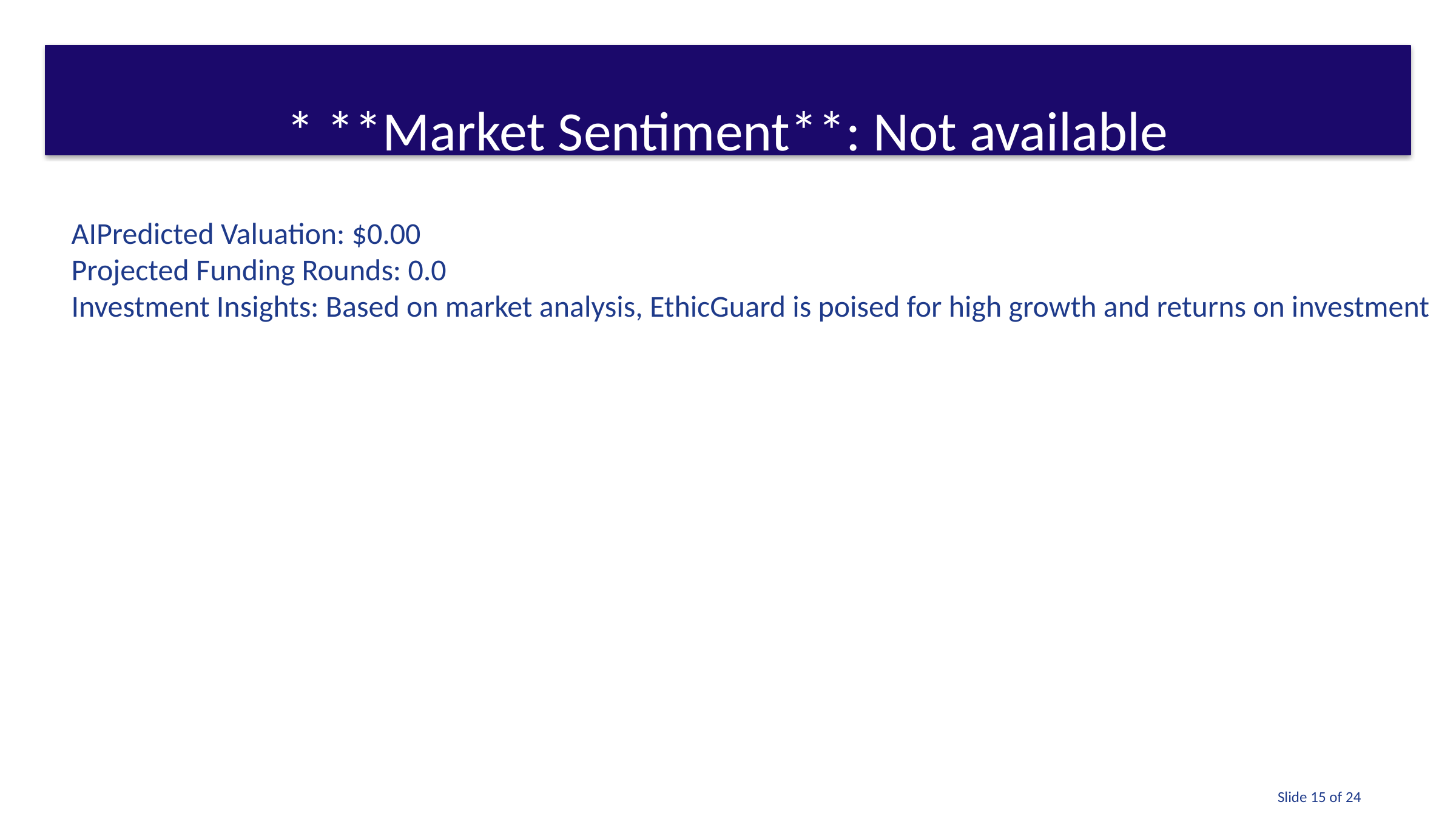

#

* **Market Sentiment**: Not available

AIPredicted Valuation: $0.00
Projected Funding Rounds: 0.0
Investment Insights: Based on market analysis, EthicGuard is poised for high growth and returns on investment

Slide 15 of 24